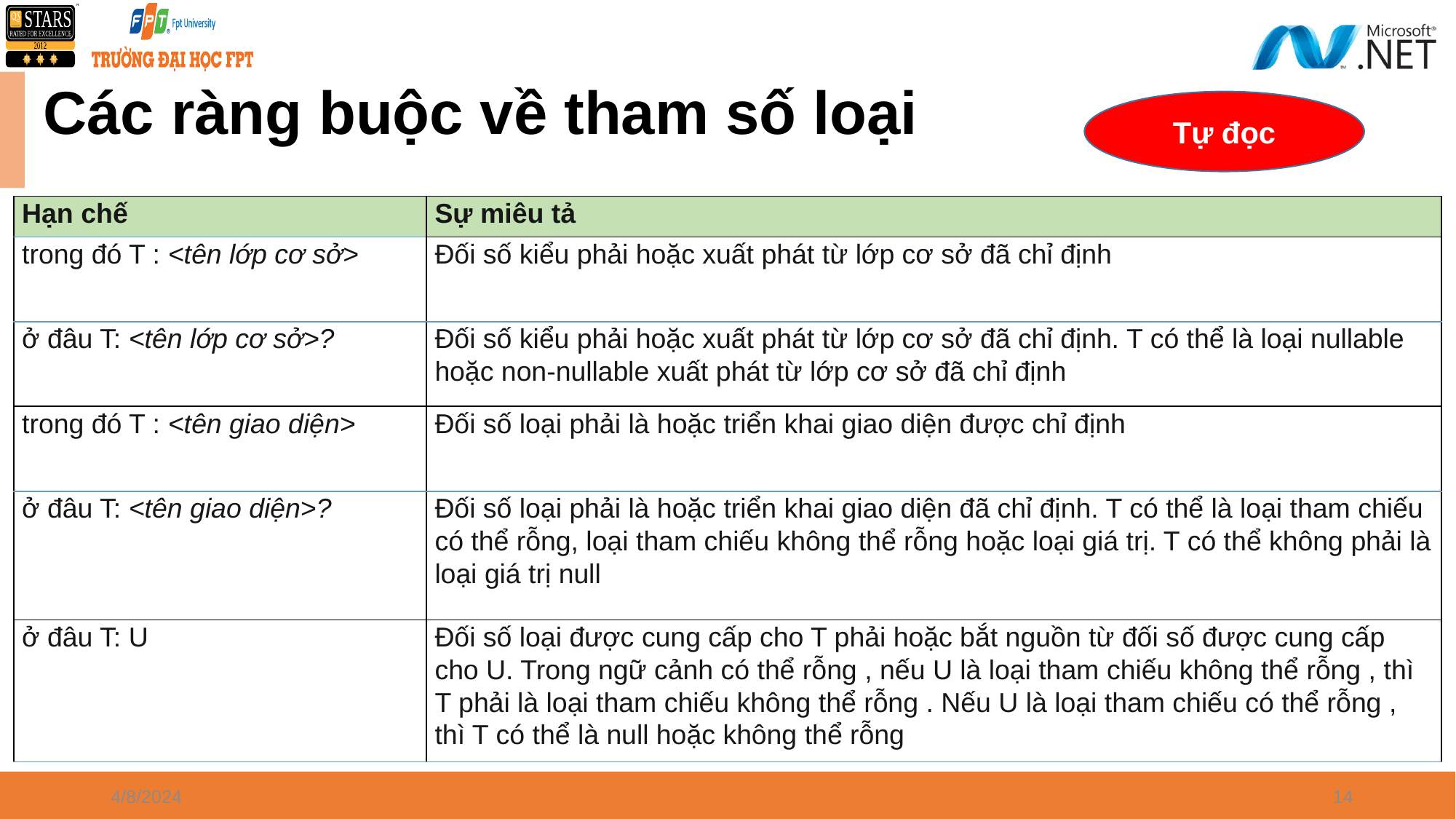

# Các ràng buộc về tham số loại
Tự đọc
| Hạn chế | Sự miêu tả |
| --- | --- |
| trong đó T : <tên lớp cơ sở> | Đối số kiểu phải hoặc xuất phát từ lớp cơ sở đã chỉ định |
| ở đâu T: <tên lớp cơ sở>? | Đối số kiểu phải hoặc xuất phát từ lớp cơ sở đã chỉ định. T có thể là loại nullable hoặc non-nullable xuất phát từ lớp cơ sở đã chỉ định |
| trong đó T : <tên giao diện> | Đối số loại phải là hoặc triển khai giao diện được chỉ định |
| ở đâu T: <tên giao diện>? | Đối số loại phải là hoặc triển khai giao diện đã chỉ định. T có thể là loại tham chiếu có thể rỗng, loại tham chiếu không thể rỗng hoặc loại giá trị. T có thể không phải là loại giá trị null |
| ở đâu T: U | Đối số loại được cung cấp cho T phải hoặc bắt nguồn từ đối số được cung cấp cho U. Trong ngữ cảnh có thể rỗng , nếu U là loại tham chiếu không thể rỗng , thì T phải là loại tham chiếu không thể rỗng . Nếu U là loại tham chiếu có thể rỗng , thì T có thể là null hoặc không thể rỗng |
4/8/2024
14